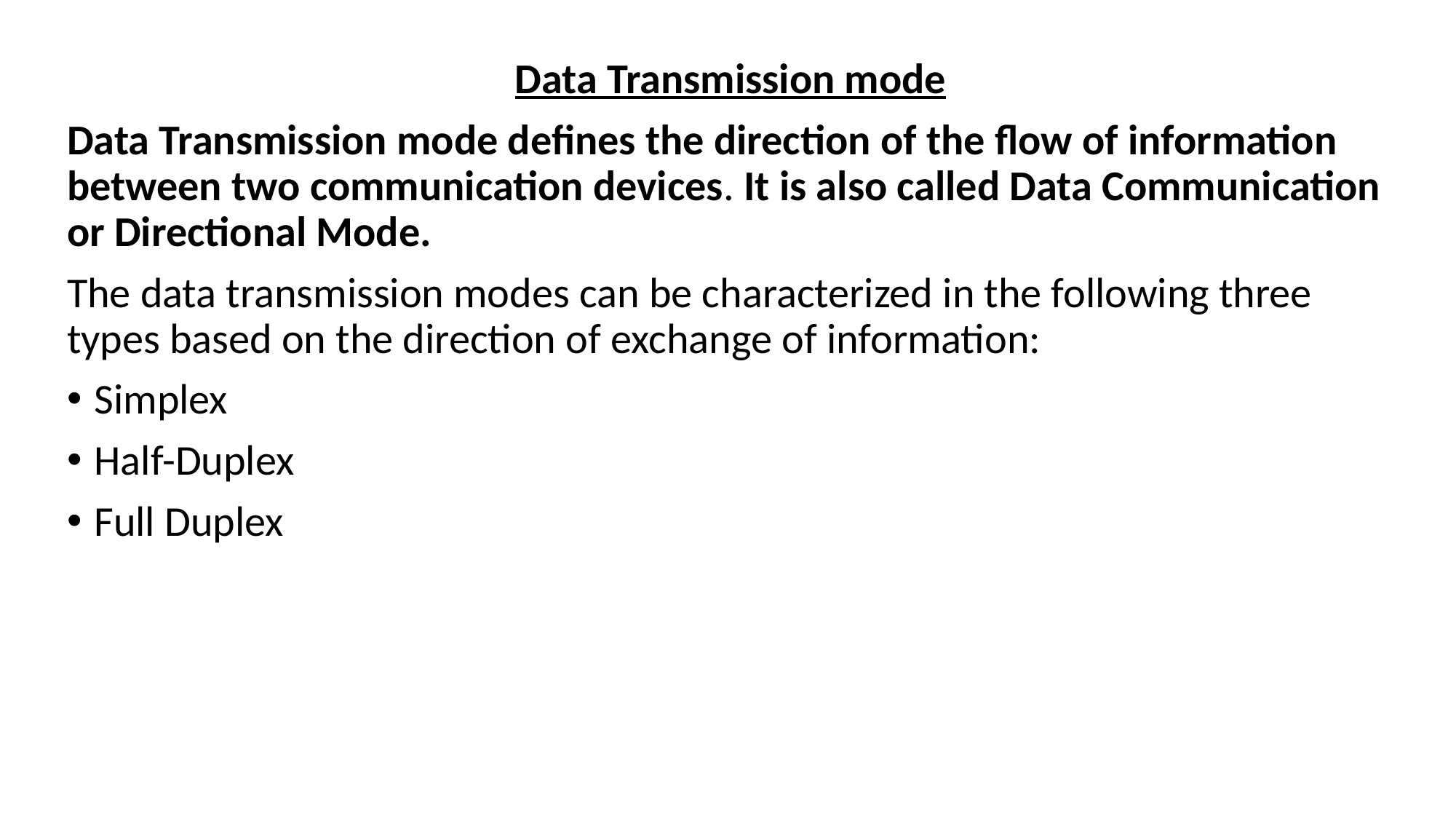

Data Transmission mode
Data Transmission mode defines the direction of the flow of information between two communication devices. It is also called Data Communication or Directional Mode.
The data transmission modes can be characterized in the following three types based on the direction of exchange of information:
Simplex
Half-Duplex
Full Duplex